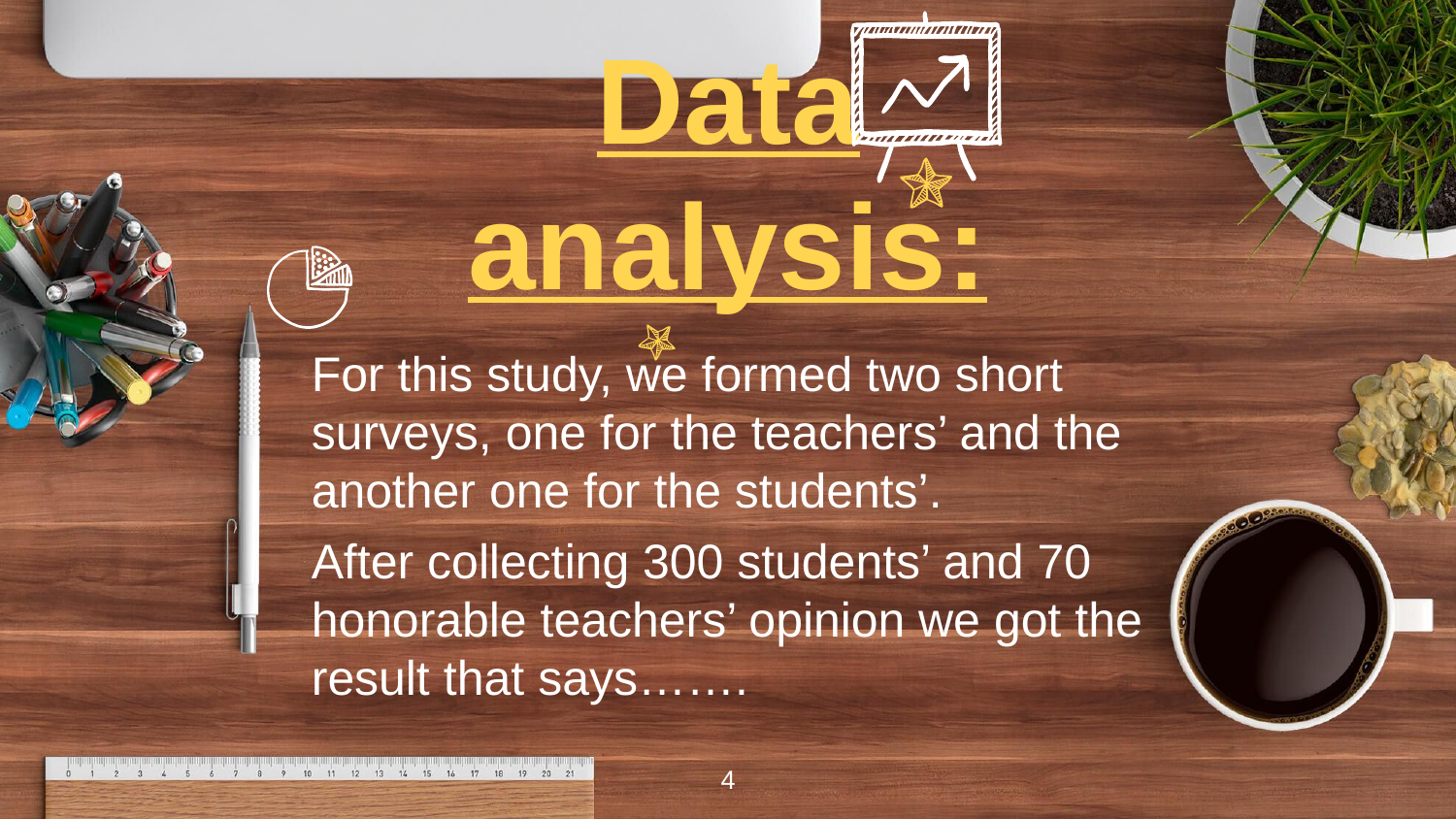

Data analysis:

For this study, we formed two short surveys, one for the teachers’ and the another one for the students’.
After collecting 300 students’ and 70 honorable teachers’ opinion we got the result that says…….

4